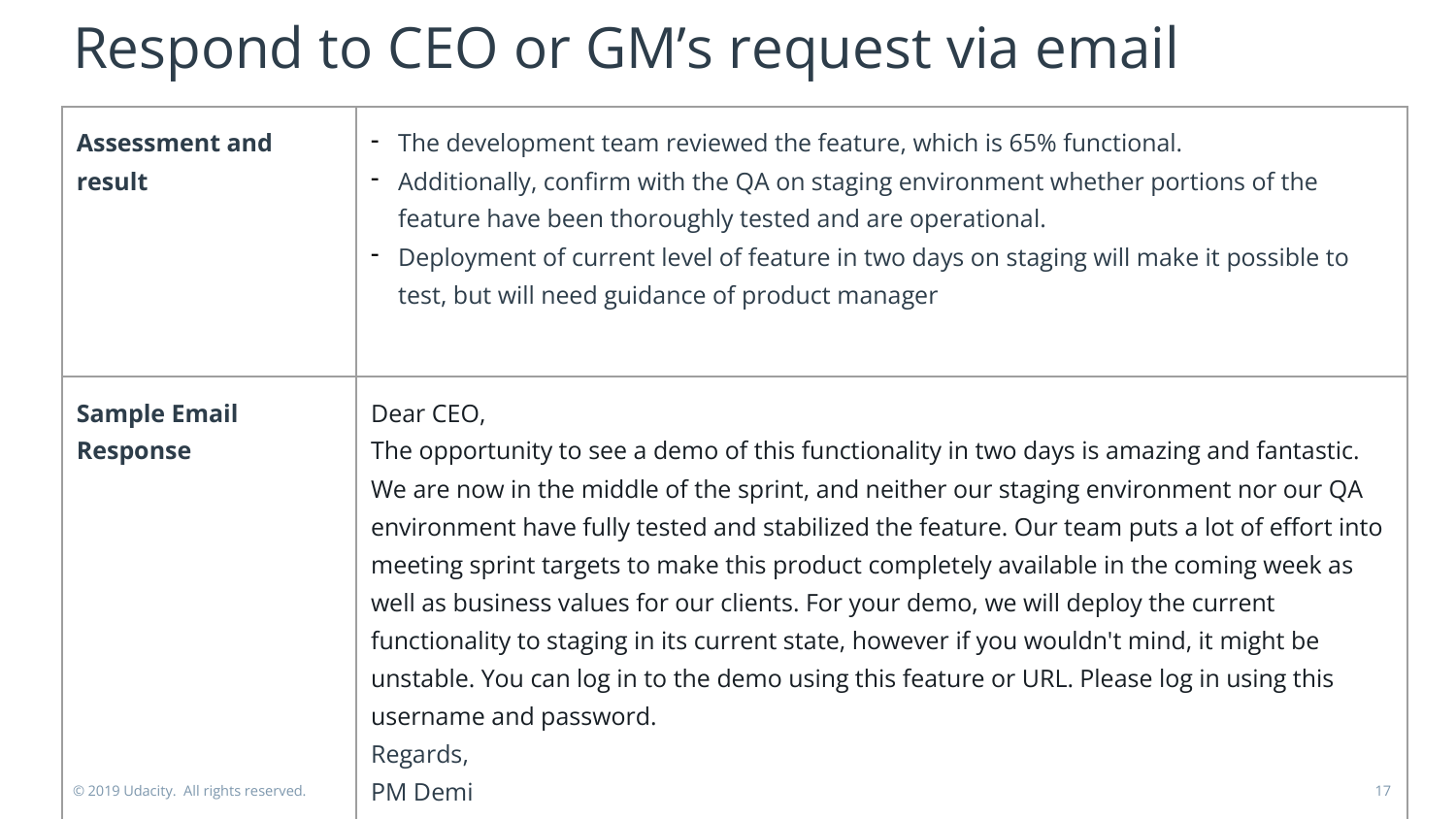

# Respond to CEO or GM’s request via email
| Assessment and result | The development team reviewed the feature, which is 65% functional. Additionally, confirm with the QA on staging environment whether portions of the feature have been thoroughly tested and are operational. Deployment of current level of feature in two days on staging will make it possible to test, but will need guidance of product manager |
| --- | --- |
| Sample Email Response | Dear CEO, The opportunity to see a demo of this functionality in two days is amazing and fantastic. We are now in the middle of the sprint, and neither our staging environment nor our QA environment have fully tested and stabilized the feature. Our team puts a lot of effort into meeting sprint targets to make this product completely available in the coming week as well as business values for our clients. For your demo, we will deploy the current functionality to staging in its current state, however if you wouldn't mind, it might be unstable. You can log in to the demo using this feature or URL. Please log in using this username and password. Regards, PM Demi |
© 2019 Udacity.  All rights reserved.
17